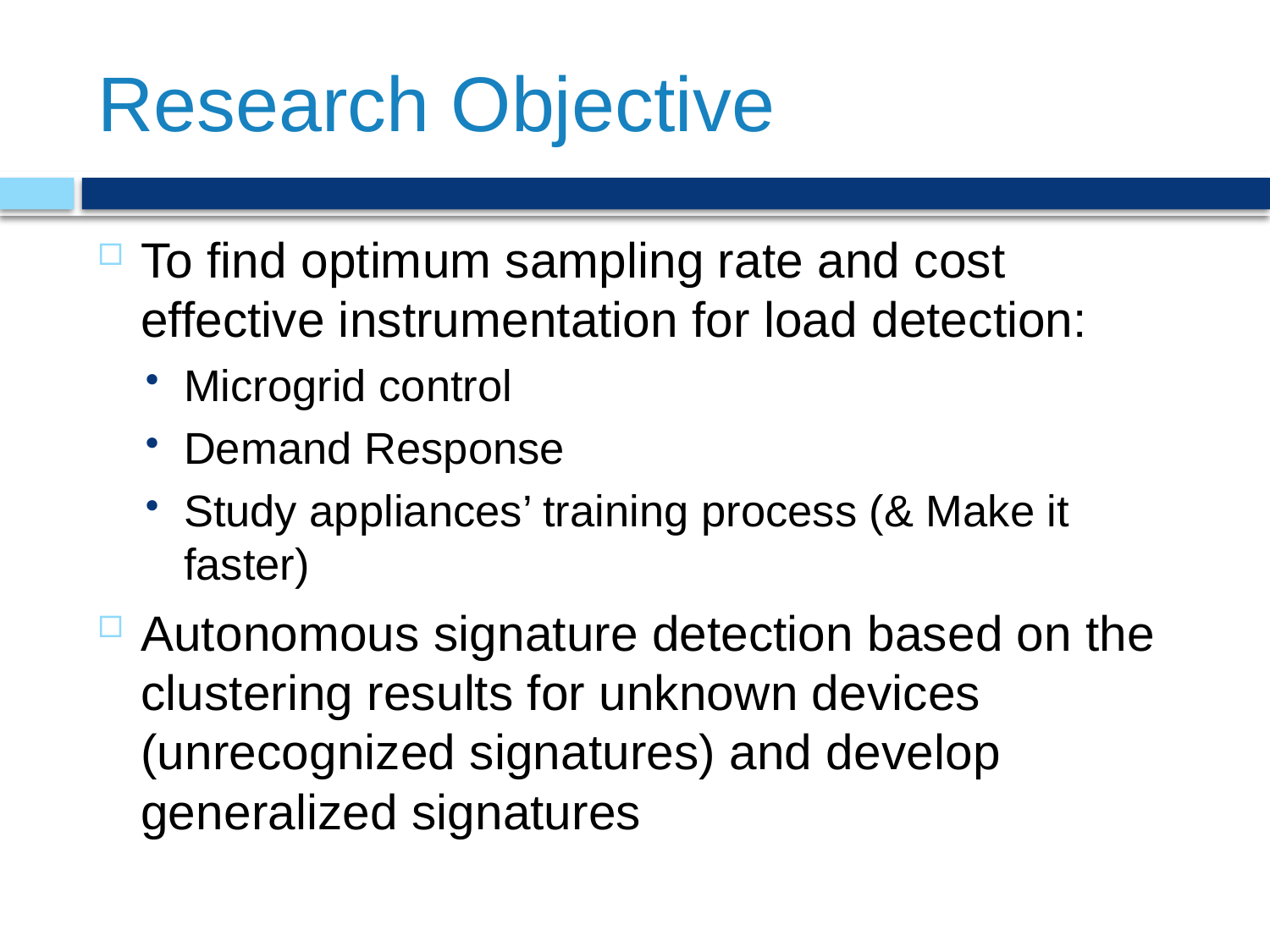

# Research Objective
To find optimum sampling rate and cost effective instrumentation for load detection:
Microgrid control
Demand Response
Study appliances’ training process (& Make it faster)
Autonomous signature detection based on the clustering results for unknown devices (unrecognized signatures) and develop generalized signatures